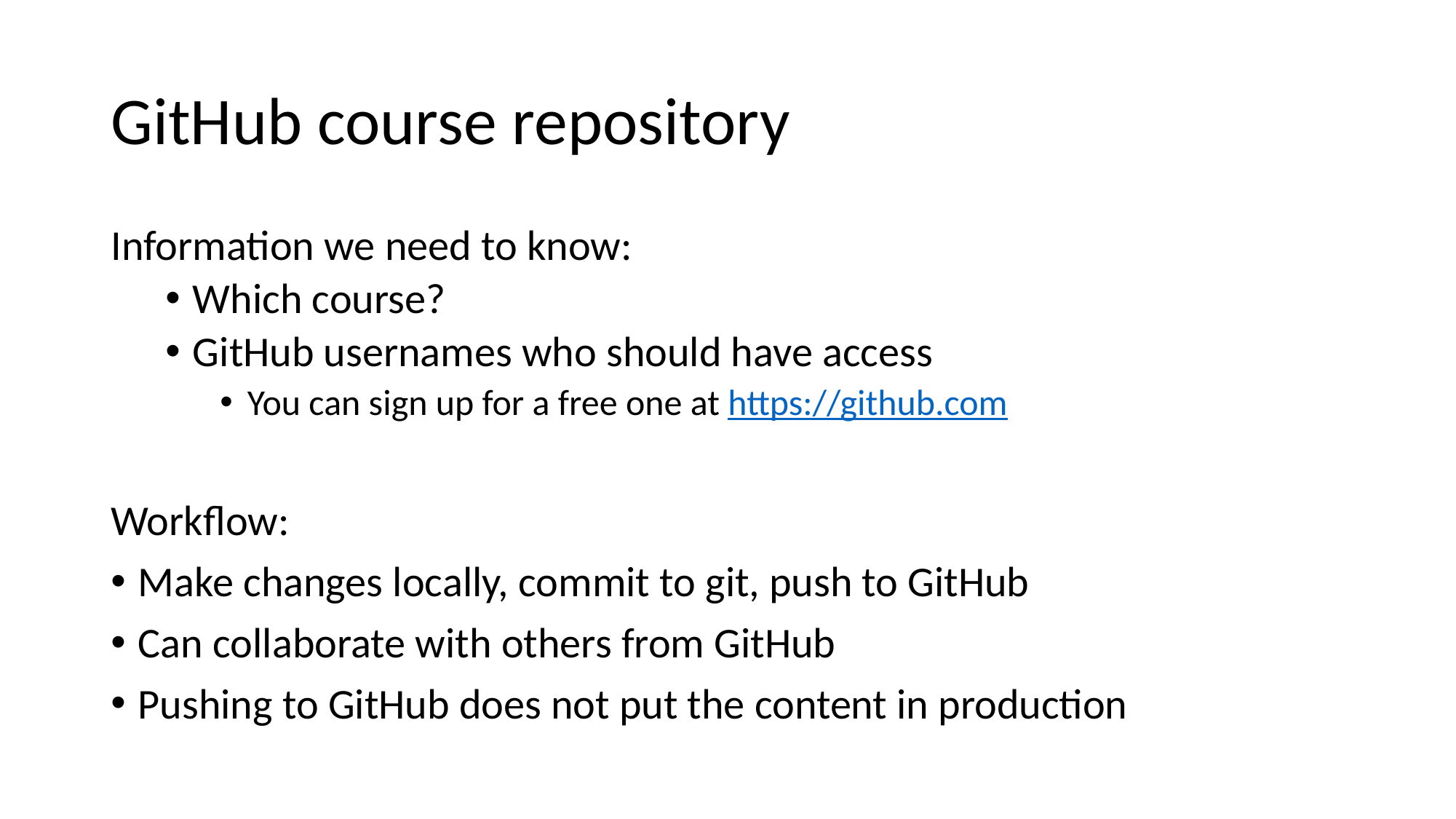

# GitHub course repository
Information we need to know:
Which course?
GitHub usernames who should have access
You can sign up for a free one at https://github.com

Workflow:
Make changes locally, commit to git, push to GitHub
Can collaborate with others from GitHub
Pushing to GitHub does not put the content in production